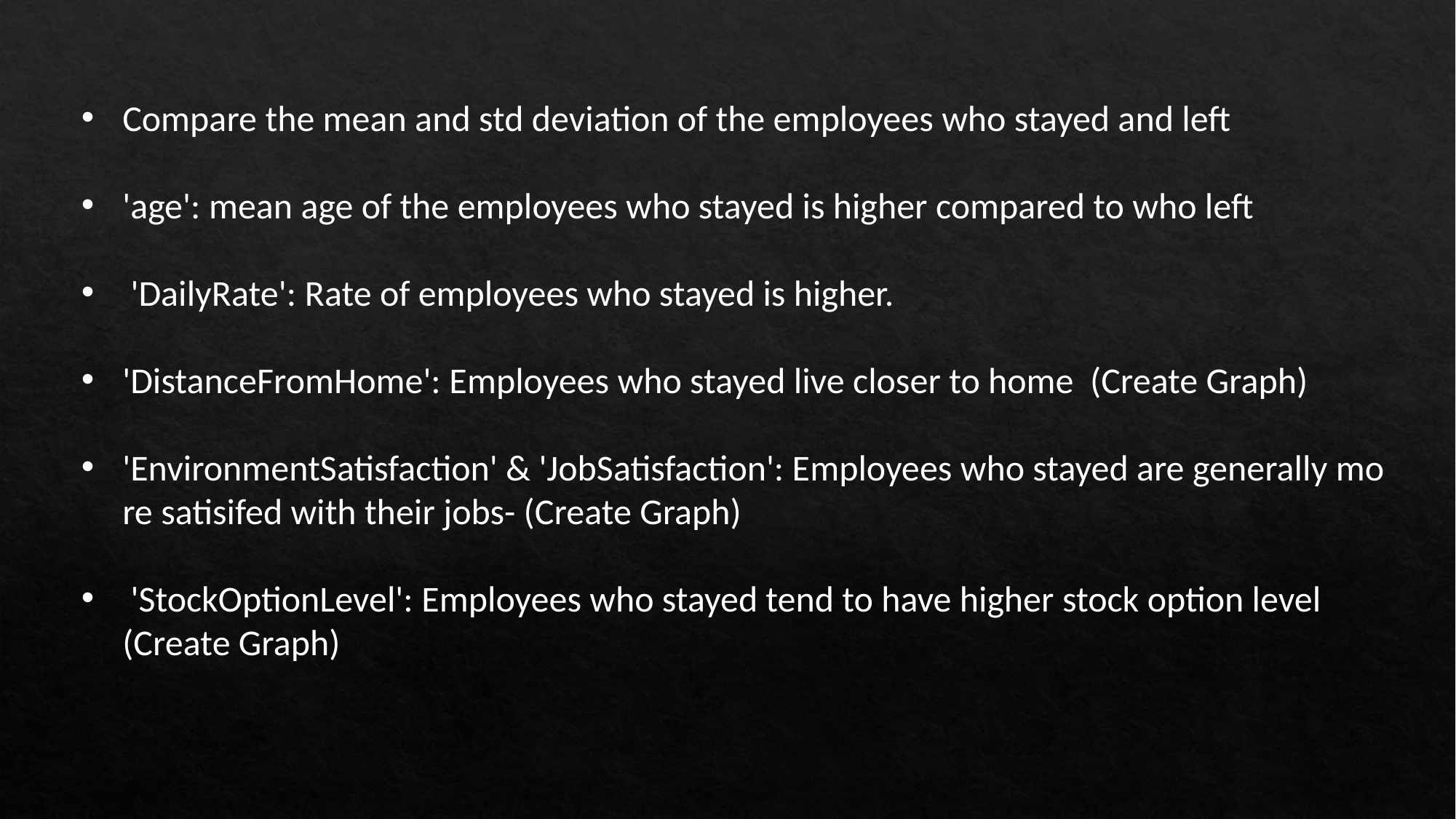

Compare the mean and std deviation of the employees who stayed and left

'age': mean age of the employees who stayed is higher compared to who left

 'DailyRate': Rate of employees who stayed is higher.

'DistanceFromHome': Employees who stayed live closer to home  (Create Graph)

'EnvironmentSatisfaction' & 'JobSatisfaction': Employees who stayed are generally more satisifed with their jobs- (Create Graph)

 'StockOptionLevel': Employees who stayed tend to have higher stock option level (Create Graph)